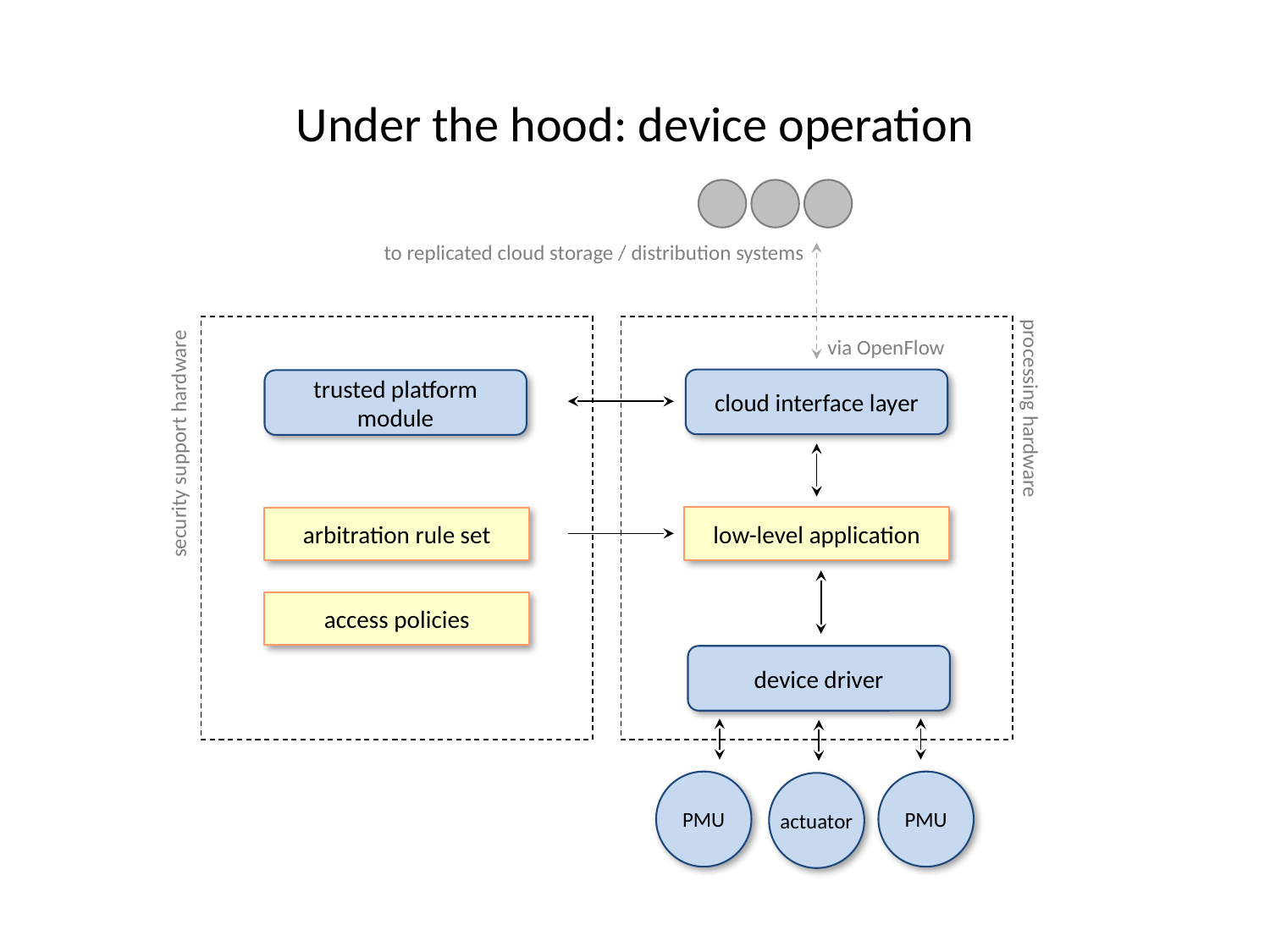

# Under the hood: device operation

to replicated cloud storage / distribution systems

via OpenFlow
cloud interface layer
trusted platform module
processing hardware
security support hardware
low-level application
arbitration rule set
access policies
device driver
PMU
PMU
actuator